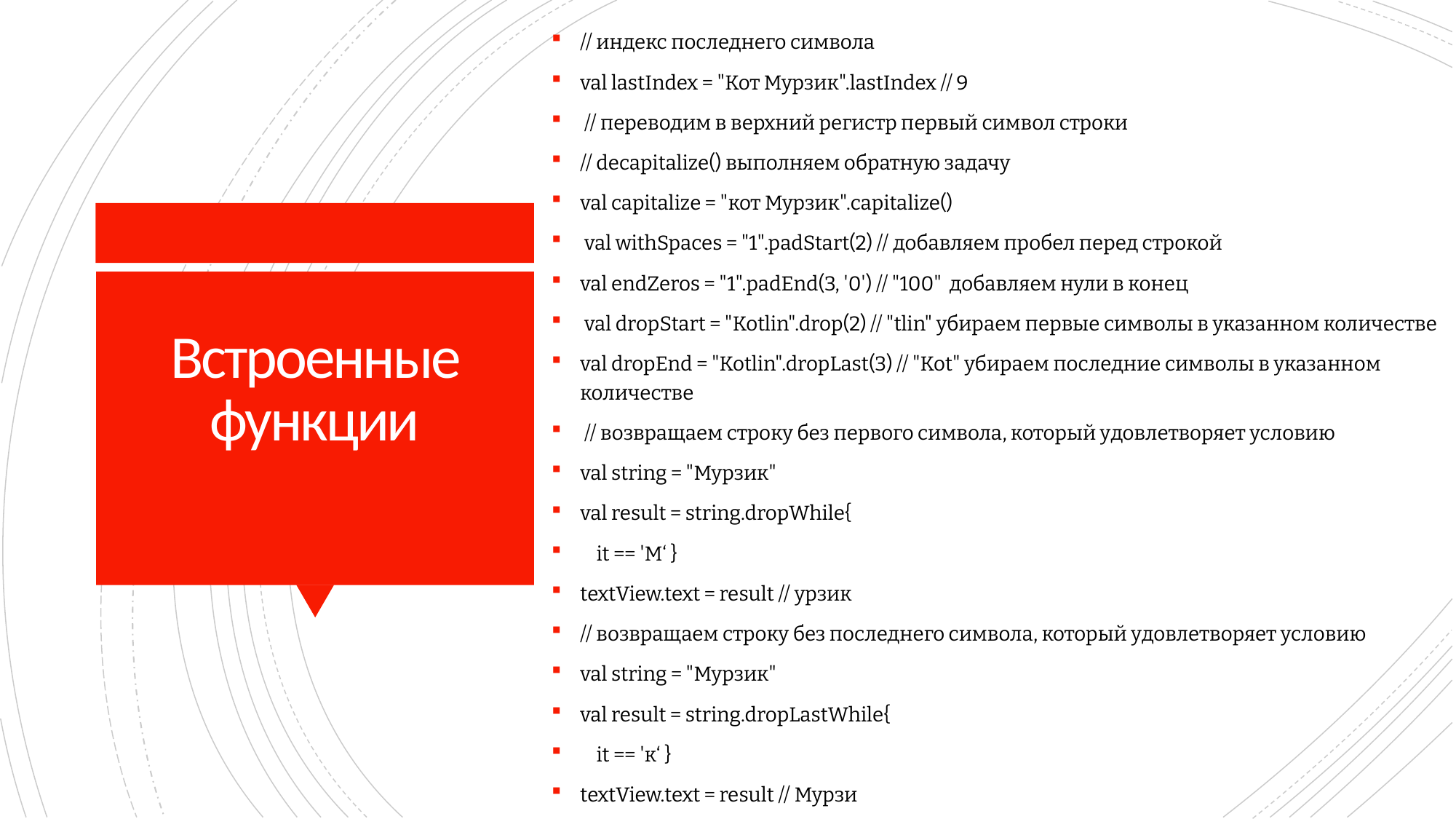

// индекс последнего символа
val lastIndex = "Кот Мурзик".lastIndex // 9
 // переводим в верхний регистр первый символ строки
// decapitalize() выполняем обратную задачу
val capitalize = "кот Мурзик".capitalize()
 val withSpaces = "1".padStart(2) // добавляем пробел перед строкой
val endZeros = "1".padEnd(3, '0') // "100"  добавляем нули в конец
 val dropStart = "Kotlin".drop(2) // "tlin" убираем первые символы в указанном количестве
val dropEnd = "Kotlin".dropLast(3) // "Kot" убираем последние символы в указанном количестве
 // возвращаем строку без первого символа, который удовлетворяет условию
val string = "Мурзик"
val result = string.dropWhile{
    it == 'М‘ }
textView.text = result // урзик
// возвращаем строку без последнего символа, который удовлетворяет условию
val string = "Мурзик"
val result = string.dropLastWhile{
    it == 'к‘ }
textView.text = result // Мурзи
# Встроенные функции